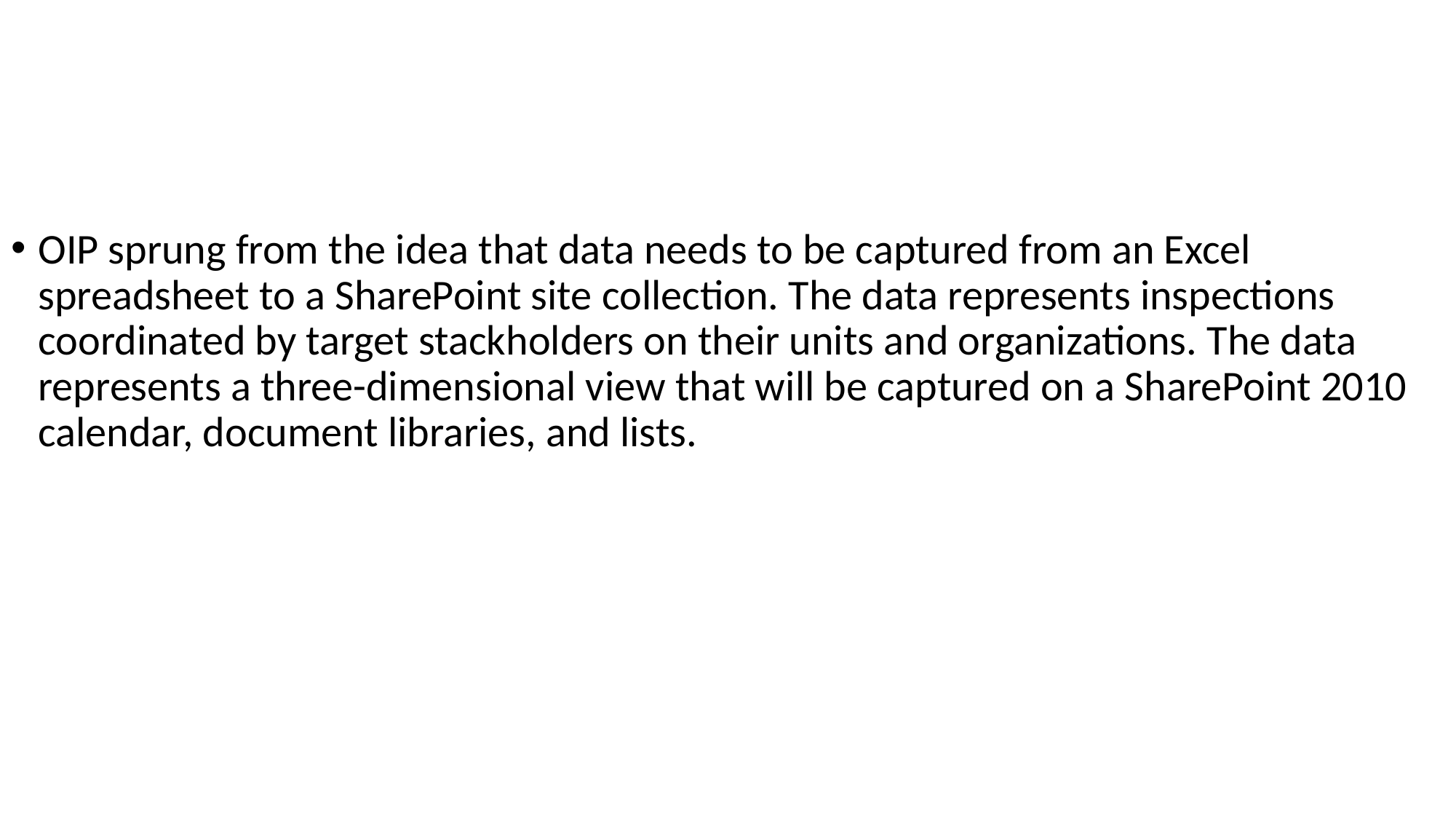

OIP sprung from the idea that data needs to be captured from an Excel spreadsheet to a SharePoint site collection. The data represents inspections coordinated by target stackholders on their units and organizations. The data represents a three-dimensional view that will be captured on a SharePoint 2010 calendar, document libraries, and lists.